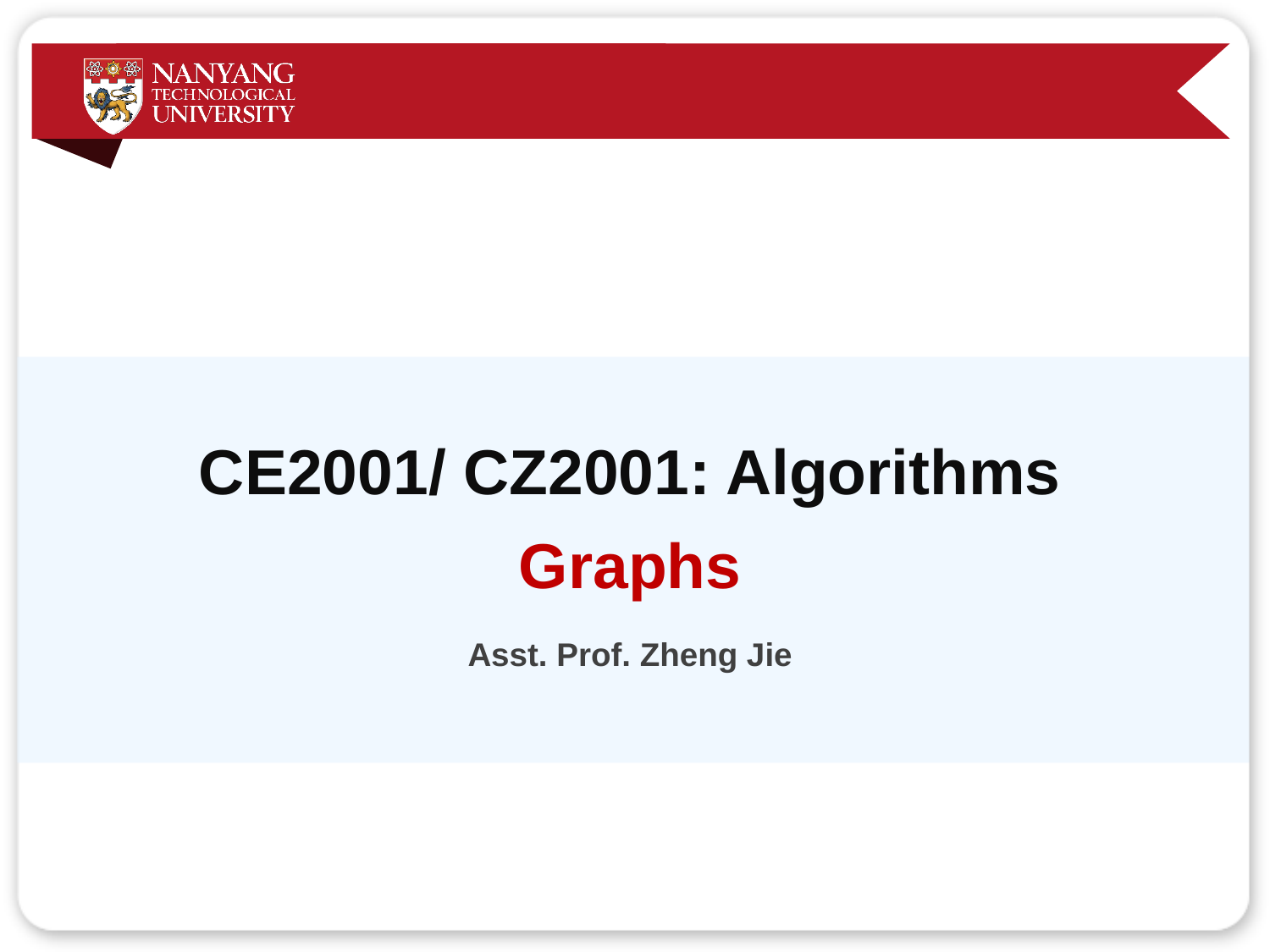

# CE2001/ CZ2001: Algorithms
Graphs

Asst. Prof. Zheng Jie